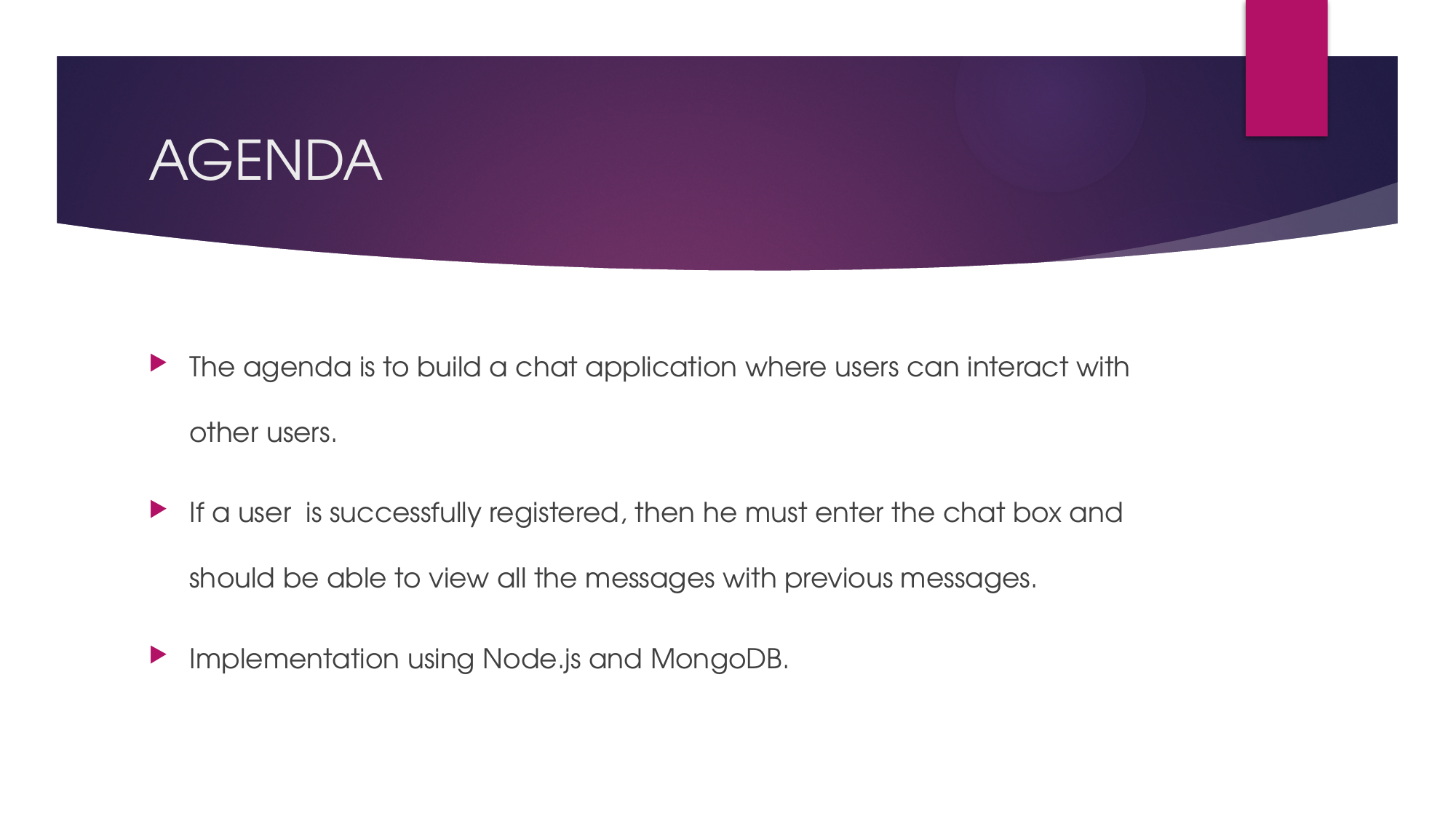

# AGENDA
The agenda is to build a chat application where users can interact with other users.
If a user  is successfully registered, then he must enter the chat box and should be able to view all the messages with previous messages.
Implementation using Node.js and MongoDB.